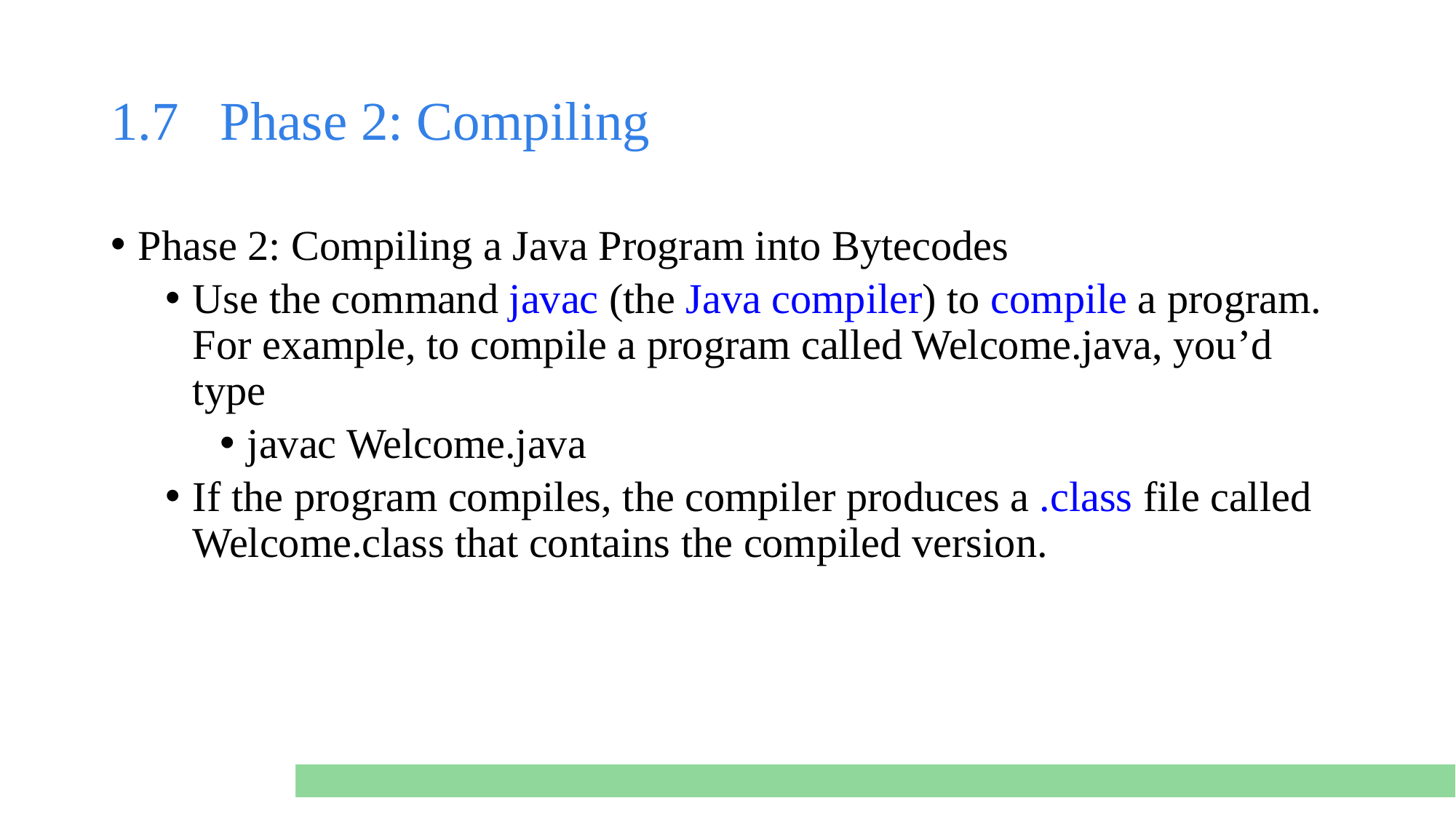

# 1.7   Phase 2: Compiling
Phase 2: Compiling a Java Program into Bytecodes
Use the command javac (the Java compiler) to compile a program. For example, to compile a program called Welcome.java, you’d type
javac Welcome.java
If the program compiles, the compiler produces a .class file called Welcome.class that contains the compiled version.